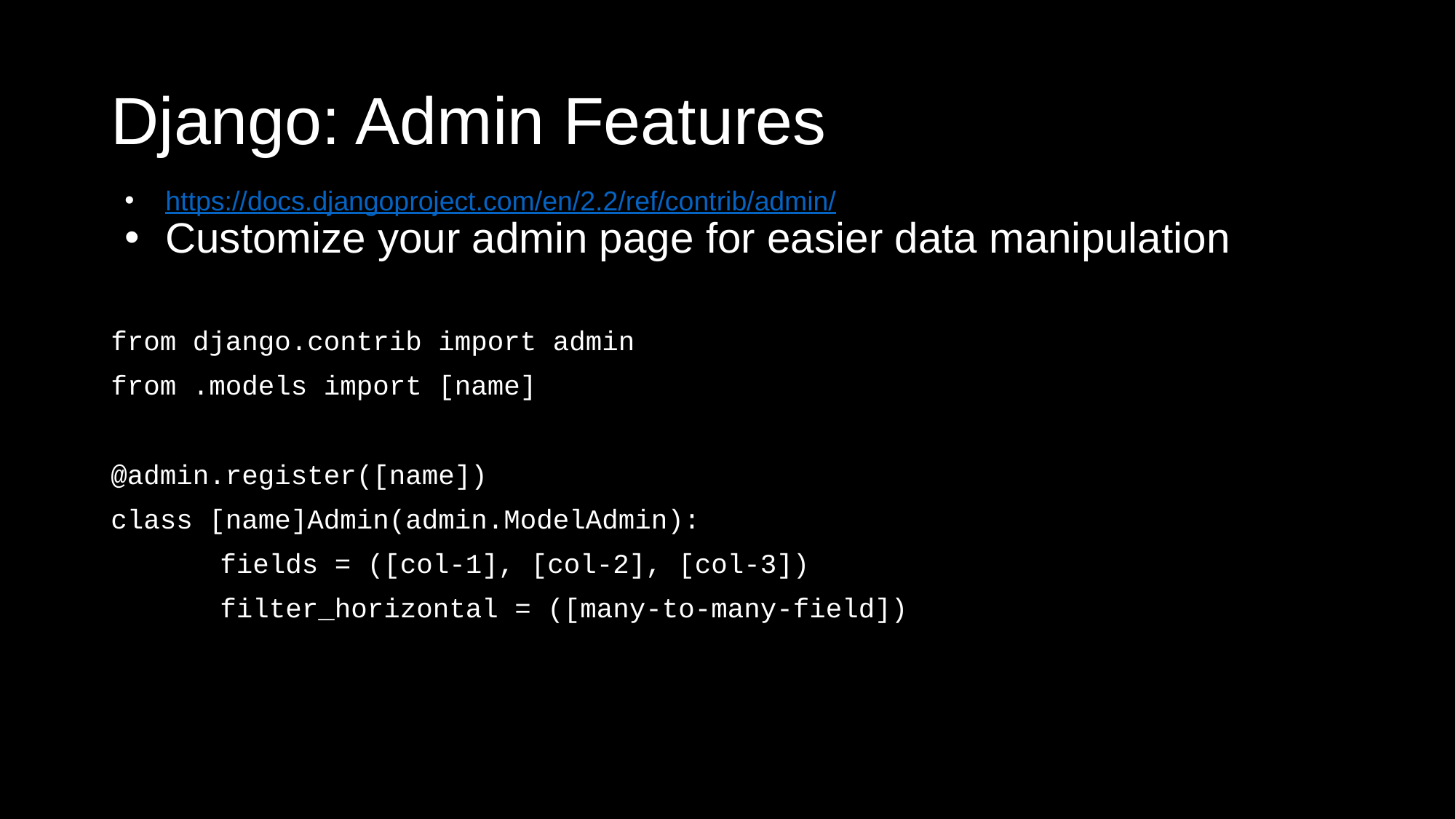

# Django: Admin Features
https://docs.djangoproject.com/en/2.2/ref/contrib/admin/
Customize your admin page for easier data manipulation
from django.contrib import admin
from .models import [name]

@admin.register([name])
class [name]Admin(admin.ModelAdmin):
	fields = ([col-1], [col-2], [col-3])
	filter_horizontal = ([many-to-many-field])